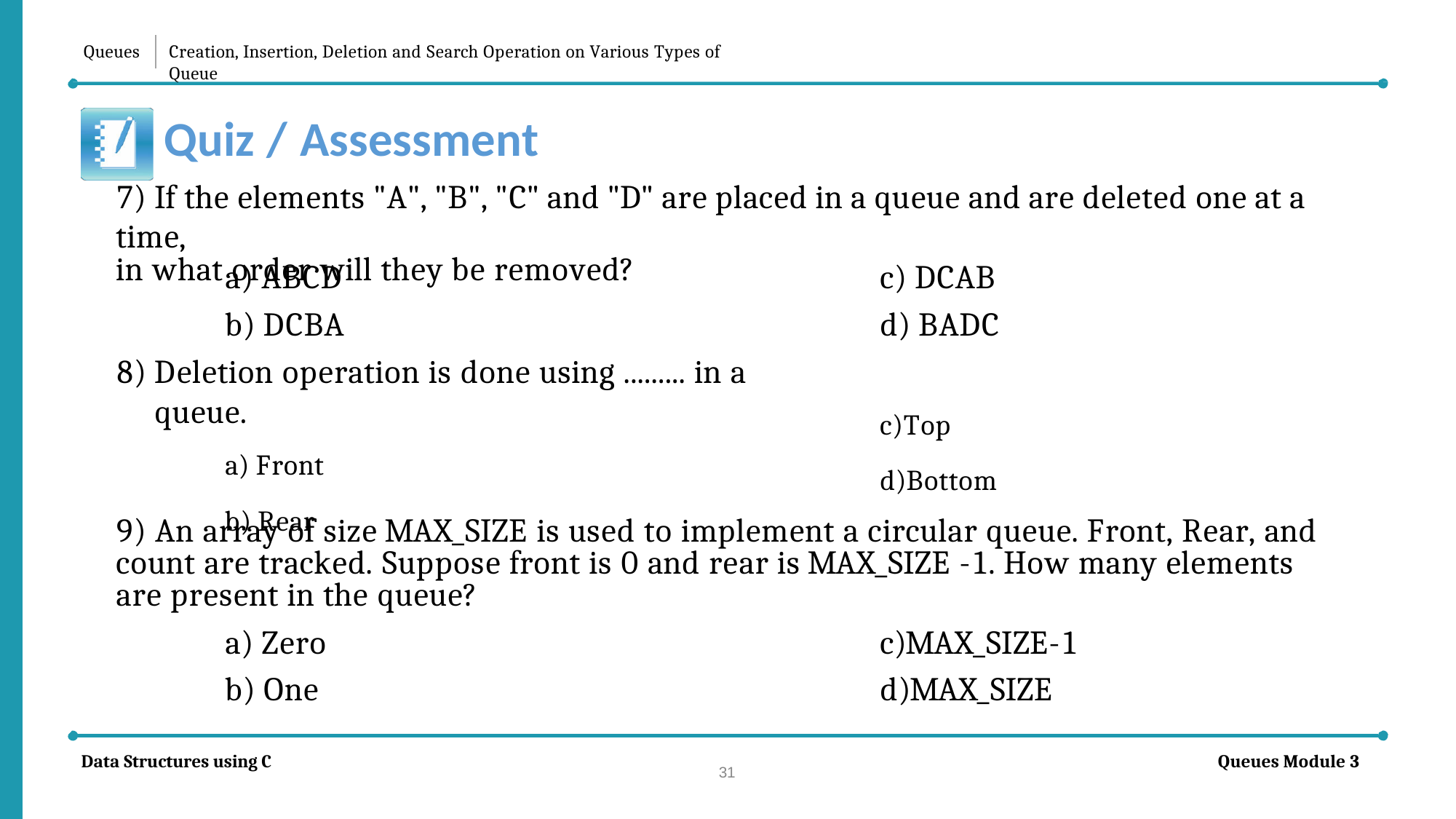

Queues
Creation, Insertion, Deletion and Search Operation on Various Types of Queue

Quiz / Assessment

7) If the elements "A", "B", "C" and "D" are placed in a queue and are deleted one at a time,
in what order will they be removed?

ABCD
DCBA
Deletion operation is done using ......... in a queue.

Front

Rear
DCAB
BADC
c)Top d)Bottom
9) An array of size MAX_SIZE is used to implement a circular queue. Front, Rear, and count are tracked. Suppose front is 0 and rear is MAX_SIZE -1. How many elements are present in the queue?
Zero
One
c)MAX_SIZE-1
d)MAX_SIZE
Data Structures using C
Queues Module 3
31